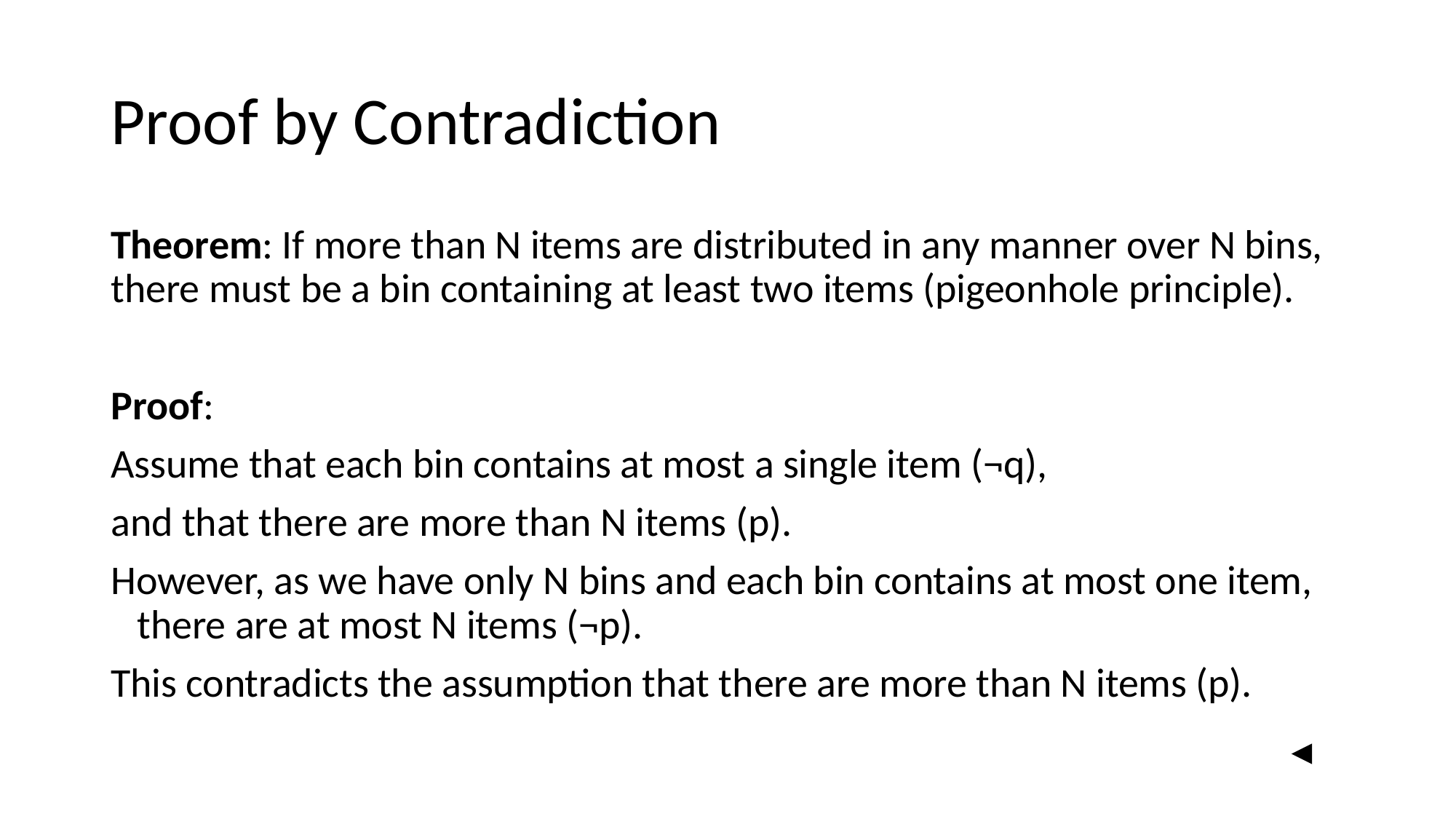

# Proof by Contradiction
Theorem: If more than N items are distributed in any manner over N bins, there must be a bin containing at least two items (pigeonhole principle).

Proof:
Assume that each bin contains at most a single item (¬q),
and that there are more than N items (p).
However, as we have only N bins and each bin contains at most one item, there are at most N items (¬p).
This contradicts the assumption that there are more than N items (p).